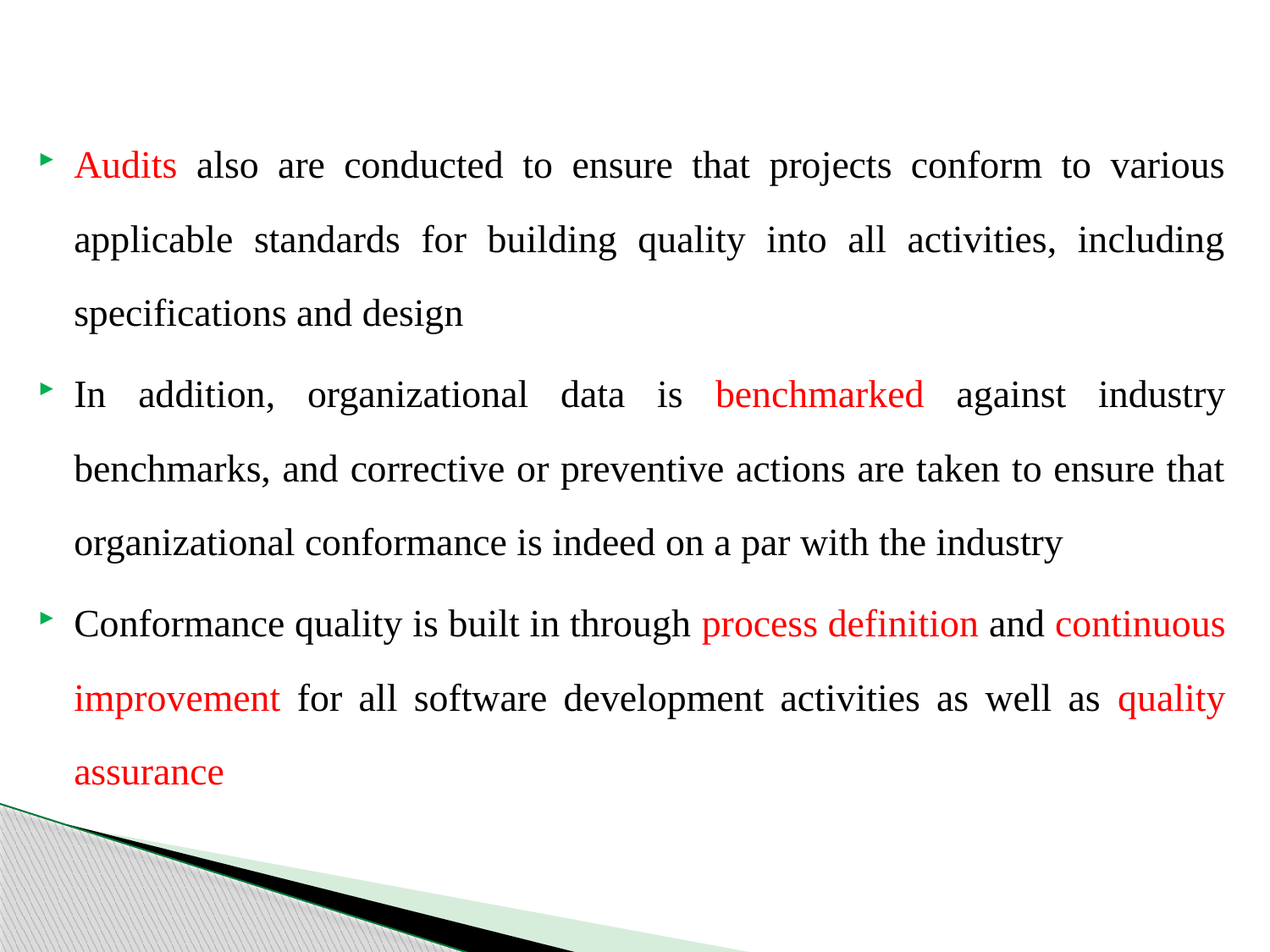

Audits also are conducted to ensure that projects conform to various applicable standards for building quality into all activities, including specifications and design
In addition, organizational data is benchmarked against industry benchmarks, and corrective or preventive actions are taken to ensure that organizational conformance is indeed on a par with the industry
Conformance quality is built in through process definition and continuous improvement for all software development activities as well as quality assurance